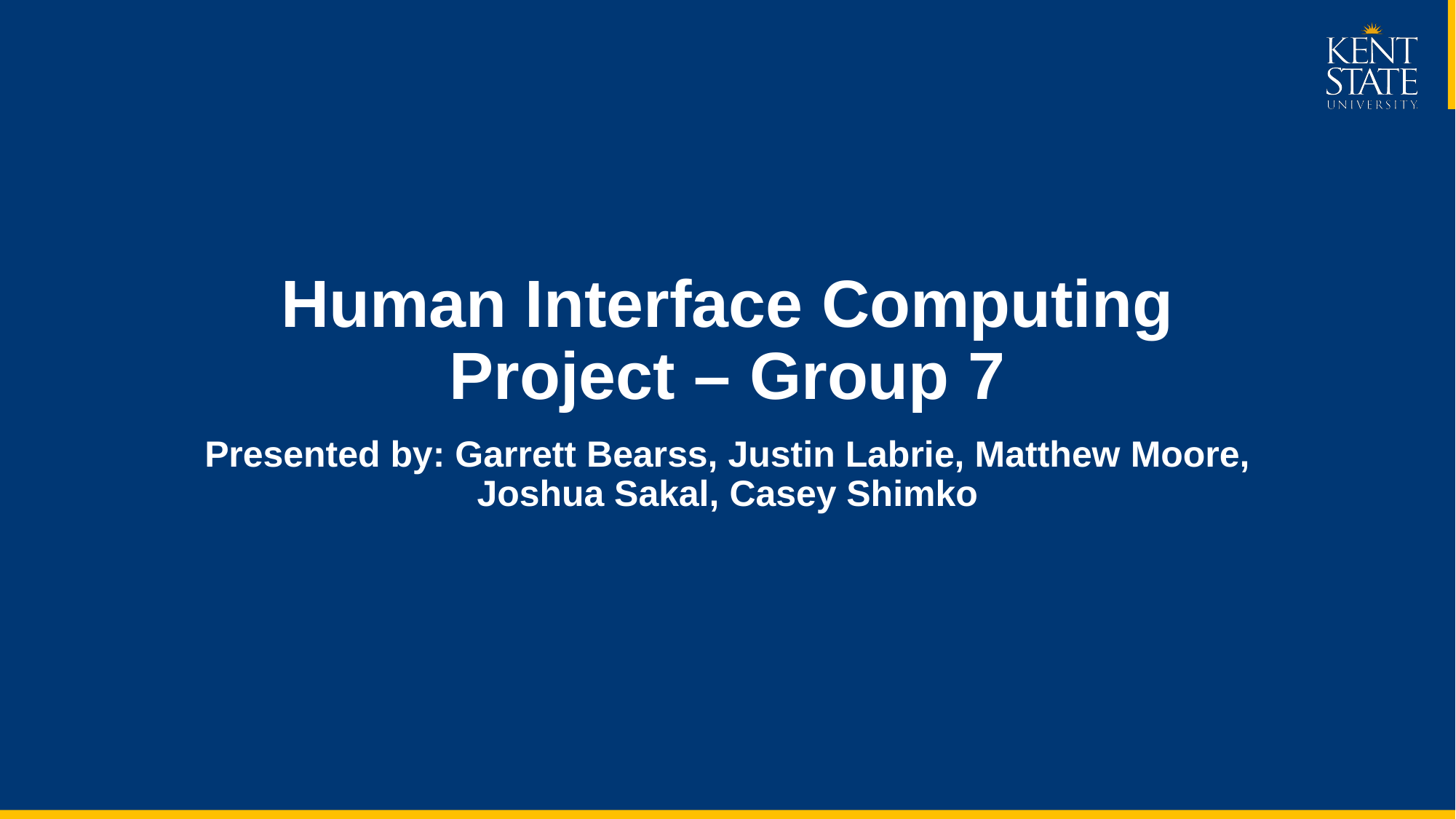

# Human Interface Computing Project – Group 7
Presented by: Garrett Bearss, Justin Labrie, Matthew Moore, Joshua Sakal, Casey Shimko